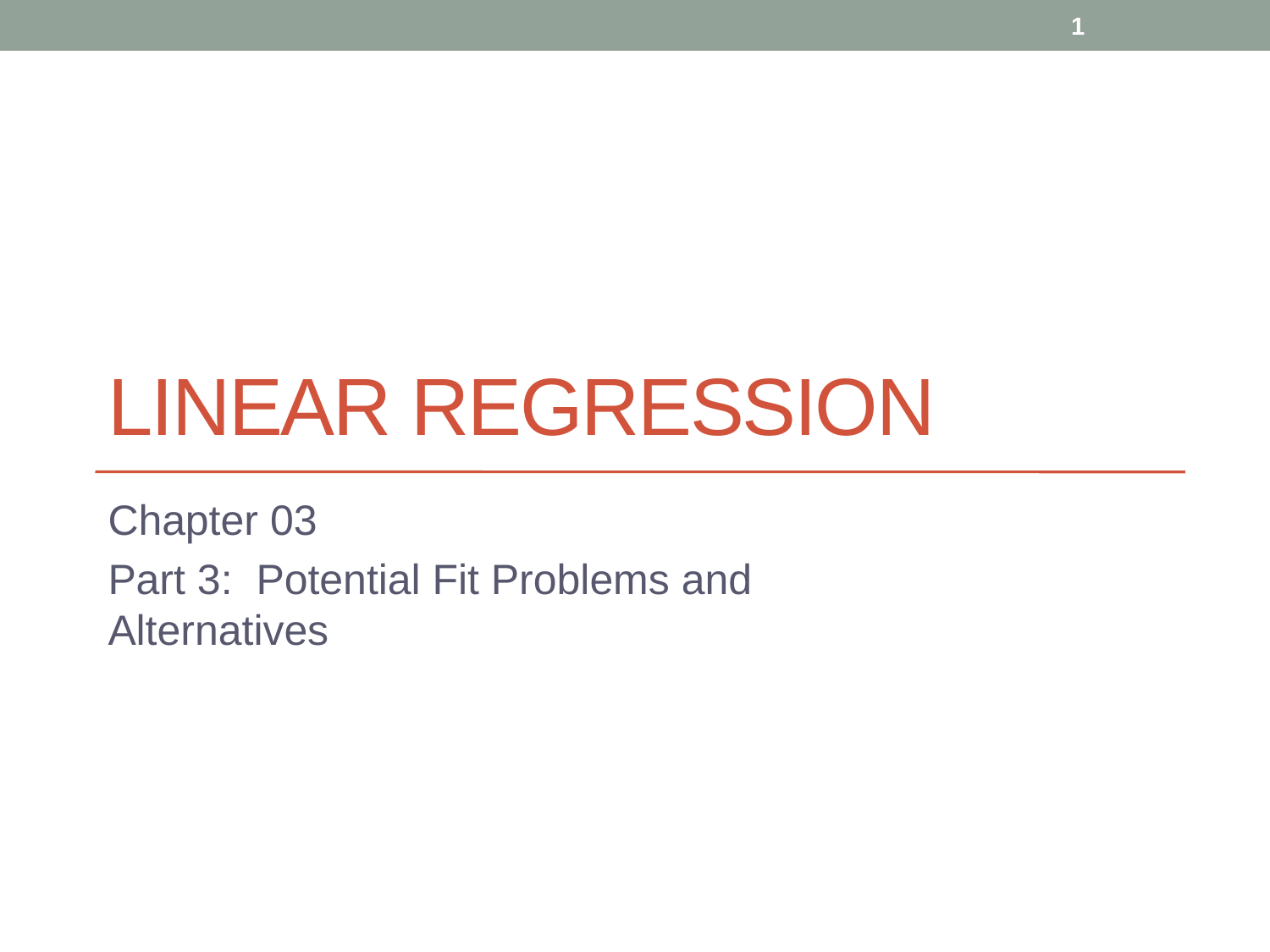

1
# Linear Regression
Chapter 03
Part 3:  Potential Fit Problems and Alternatives